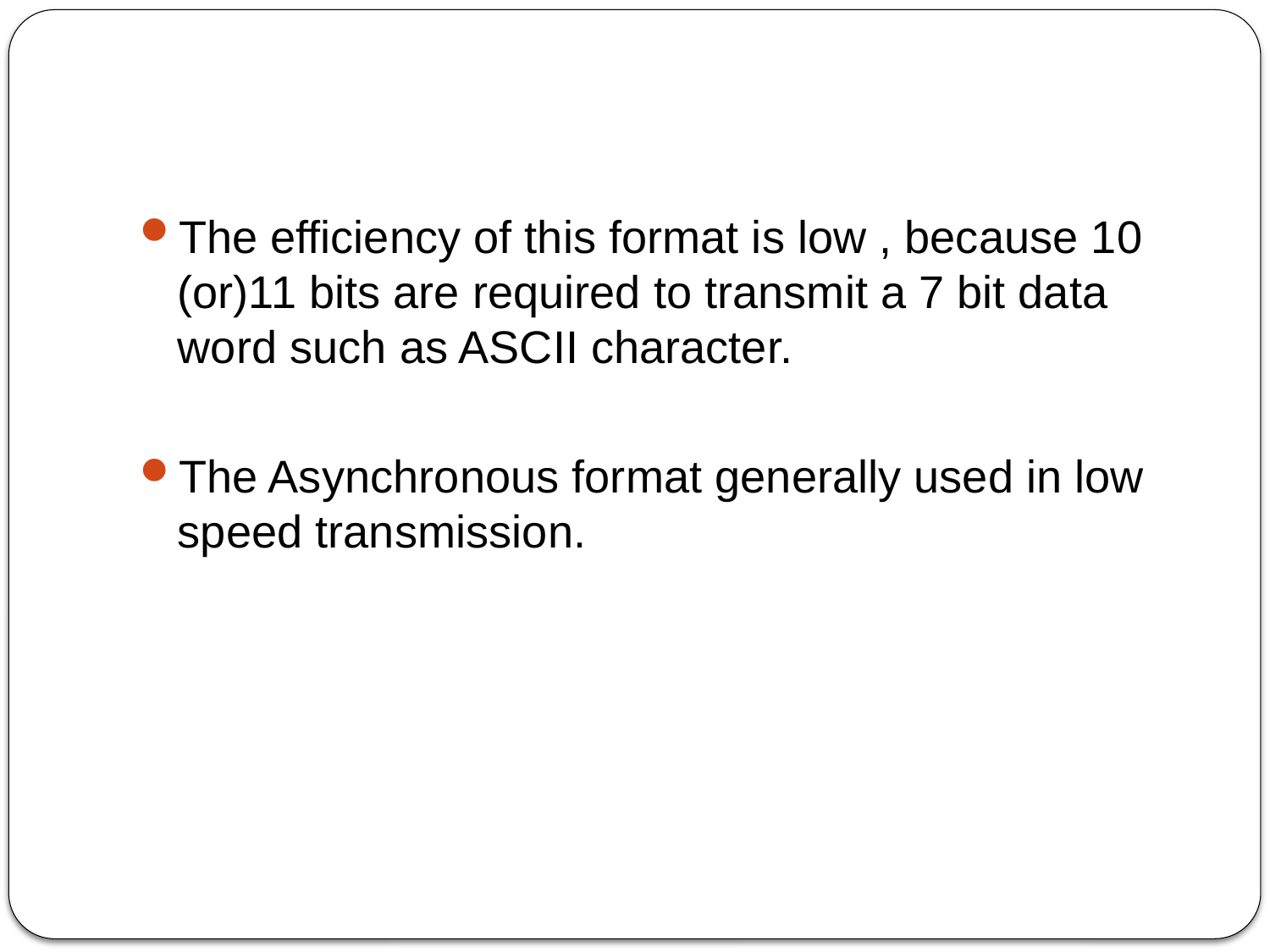

The efficiency of this format is low , because 10 (or)11 bits are required to transmit a 7 bit data word such as ASCII character.

The Asynchronous format generally used in low speed transmission.